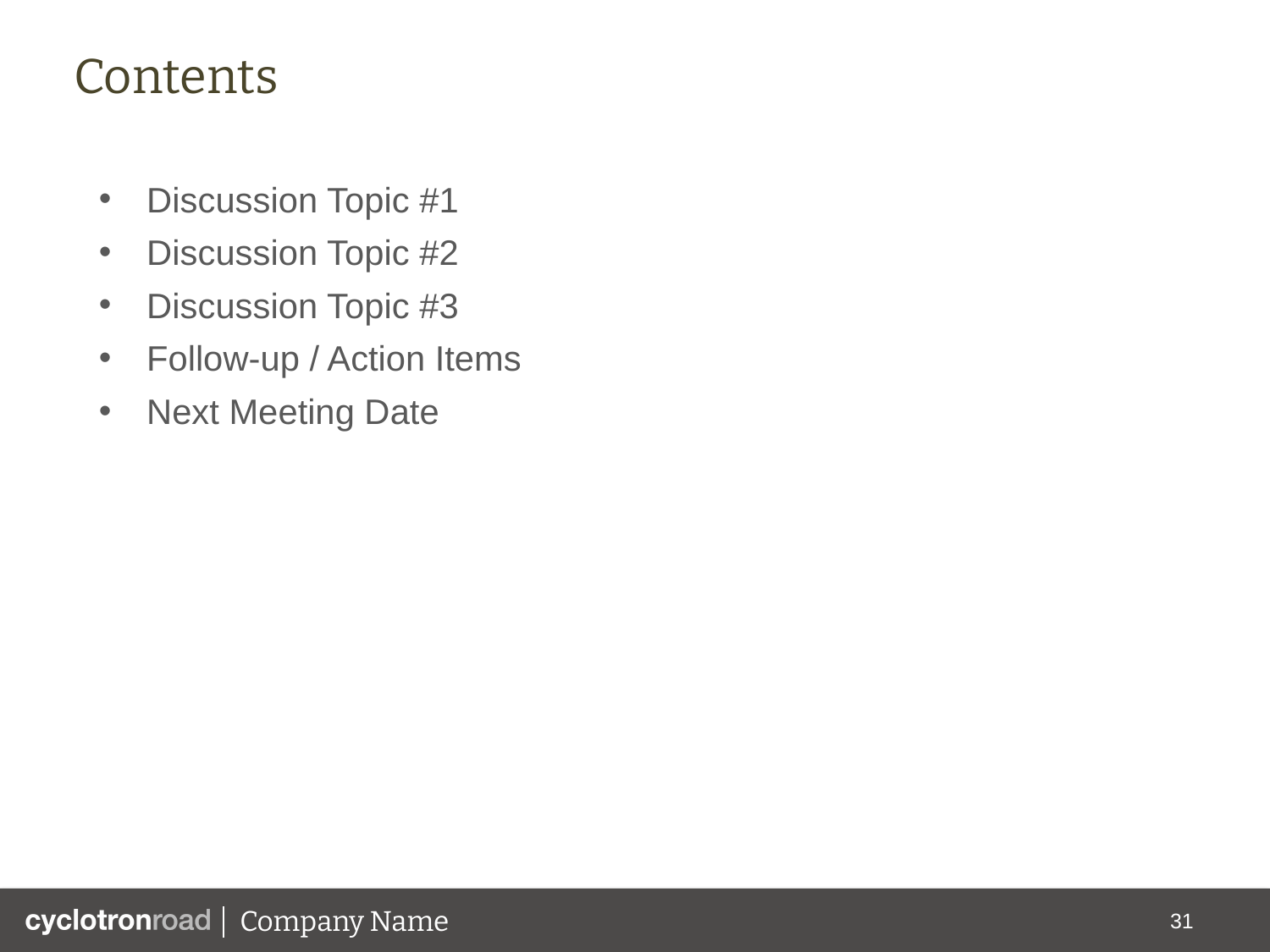

# Contents
Discussion Topic #1
Discussion Topic #2
Discussion Topic #3
Follow-up / Action Items
Next Meeting Date

31